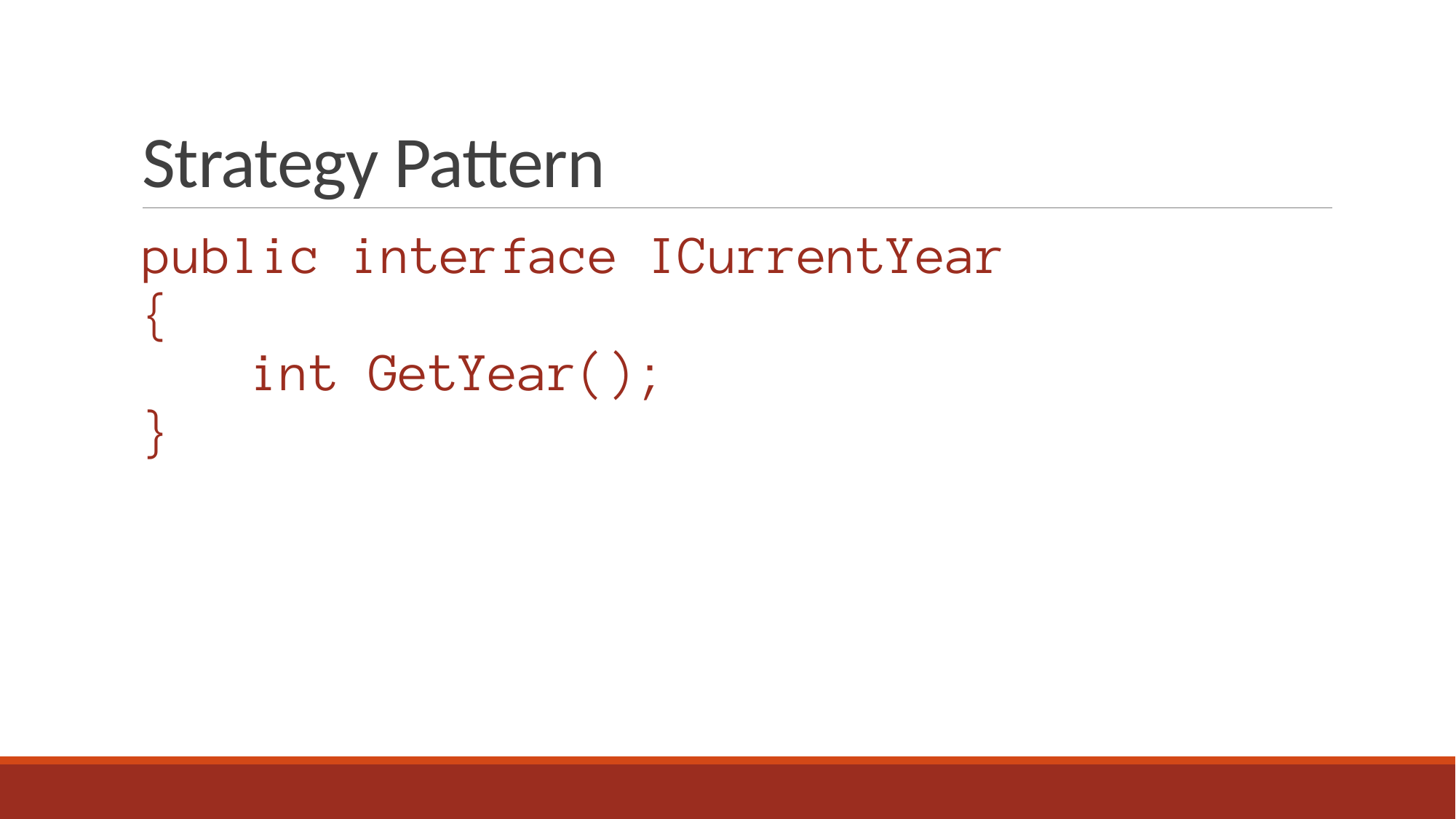

# Strategy Pattern
public interface ICurrentYear
{
	int GetYear();
}